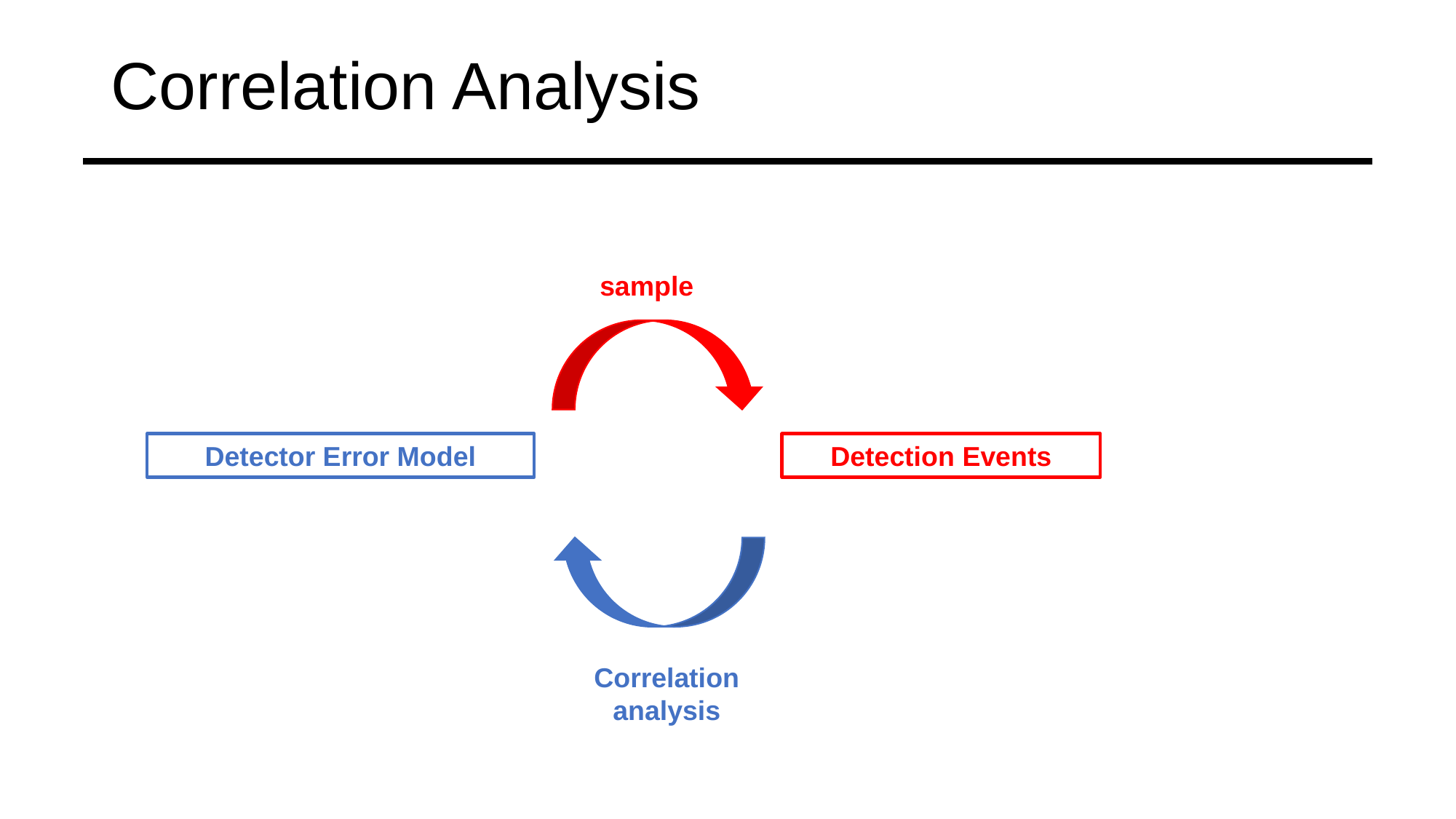

# Correlation Analysis
sample

Detector Error Model
Detection Events

Correlation analysis